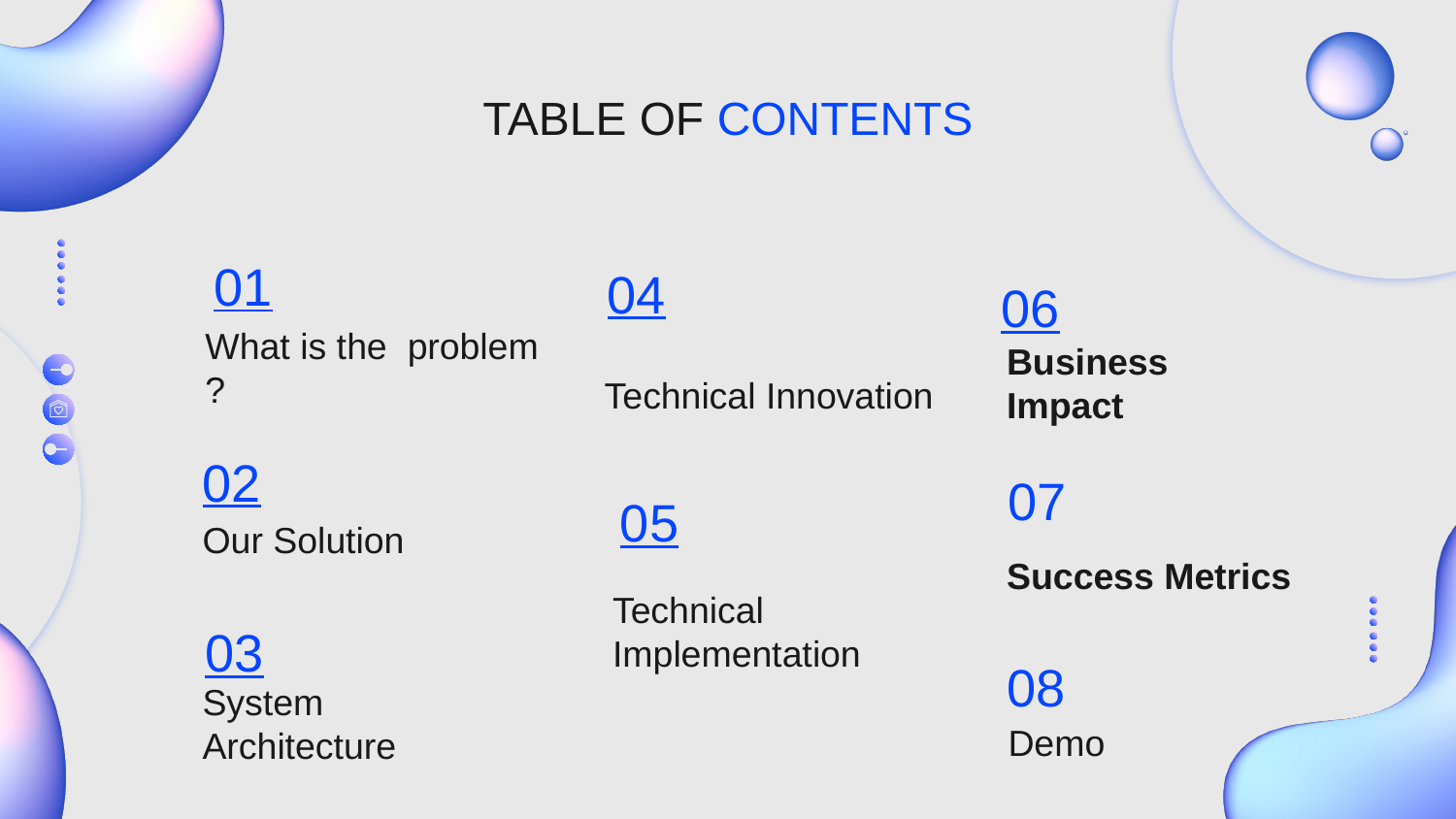

TABLE OF CONTENTS
01

04
06
# What is the  problem ?
Technical Innovation
Business
Impact

02
07
05
Our Solution
Success Metrics

Technical Implementation

03
08
System
Architecture
Demo